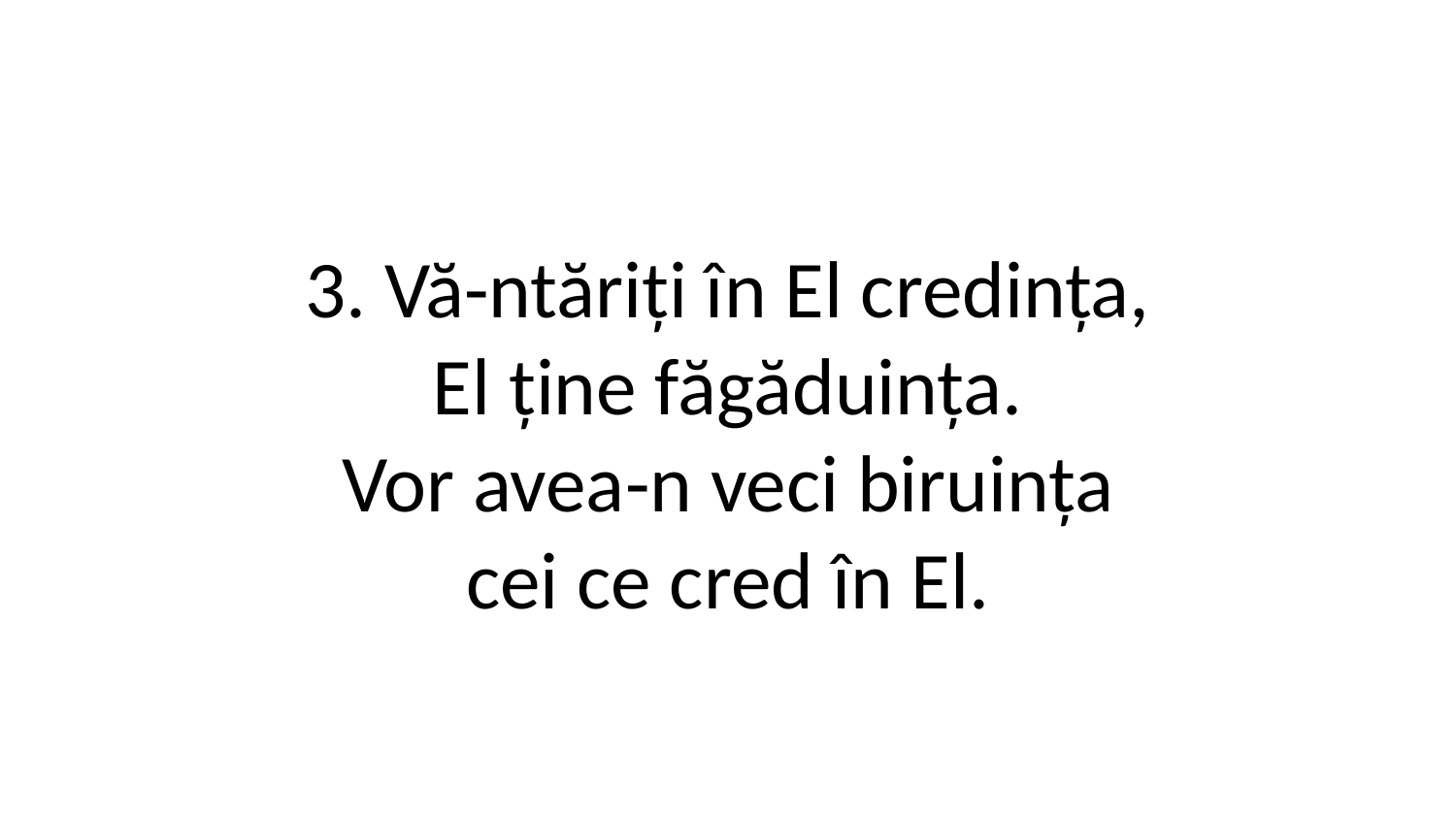

3. Vă-ntăriți în El credința,
El ține făgăduința.
Vor avea-n veci biruința
cei ce cred în El.